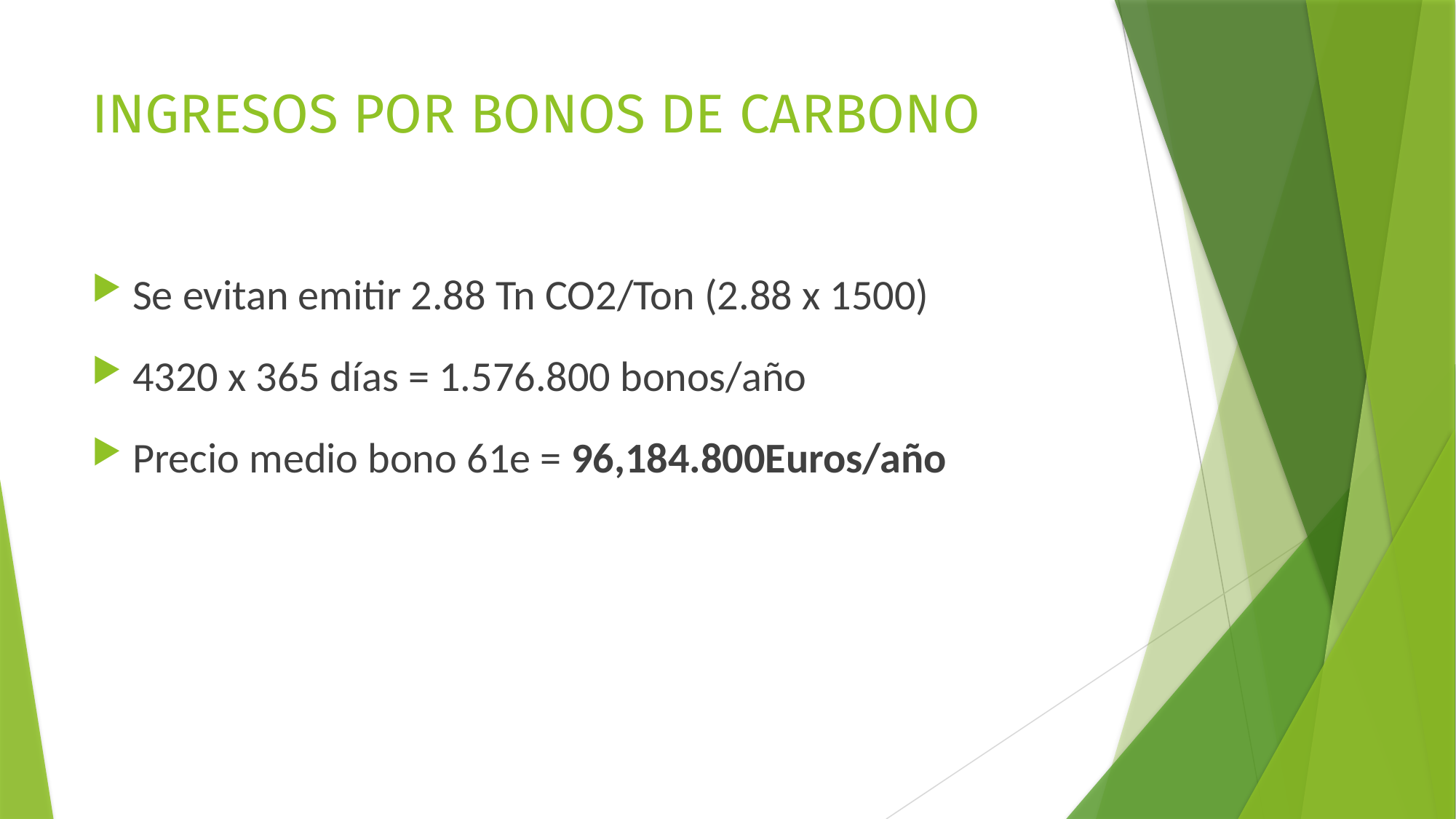

# INGRESOS POR BONOS DE CARBONO
Se evitan emitir 2.88 Tn CO2/Ton (2.88 x 1500)
4320 x 365 días = 1.576.800 bonos/año
Precio medio bono 61e = 96,184.800Euros/año